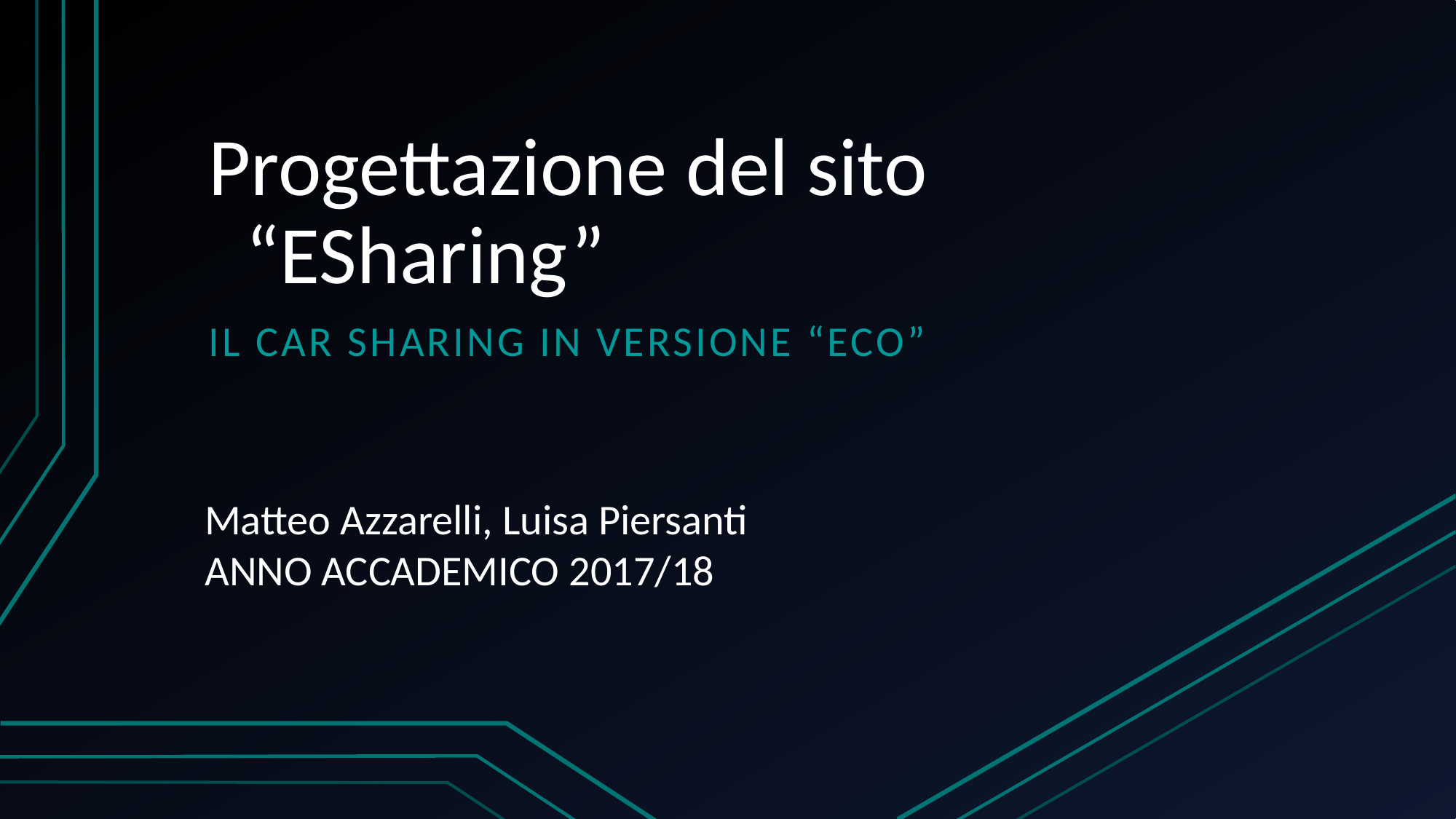

# Progettazione del sito “ESharing”
il car sharing in versione “eco”
Matteo Azzarelli, Luisa Piersanti
ANNO ACCADEMICO 2017/18